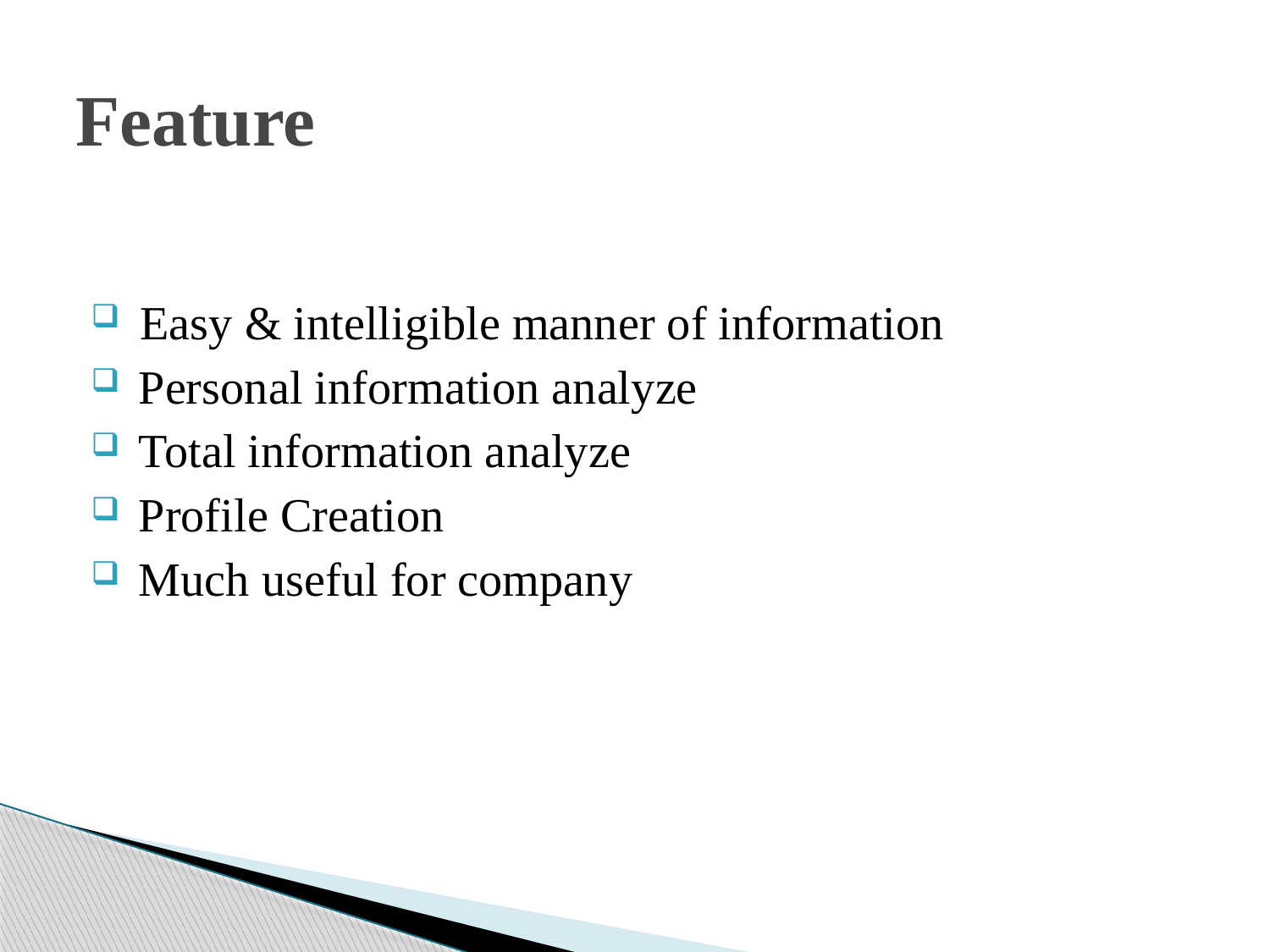

# Feature
 Easy & intelligible manner of information
 Personal information analyze
 Total information analyze
 Profile Creation
 Much useful for company